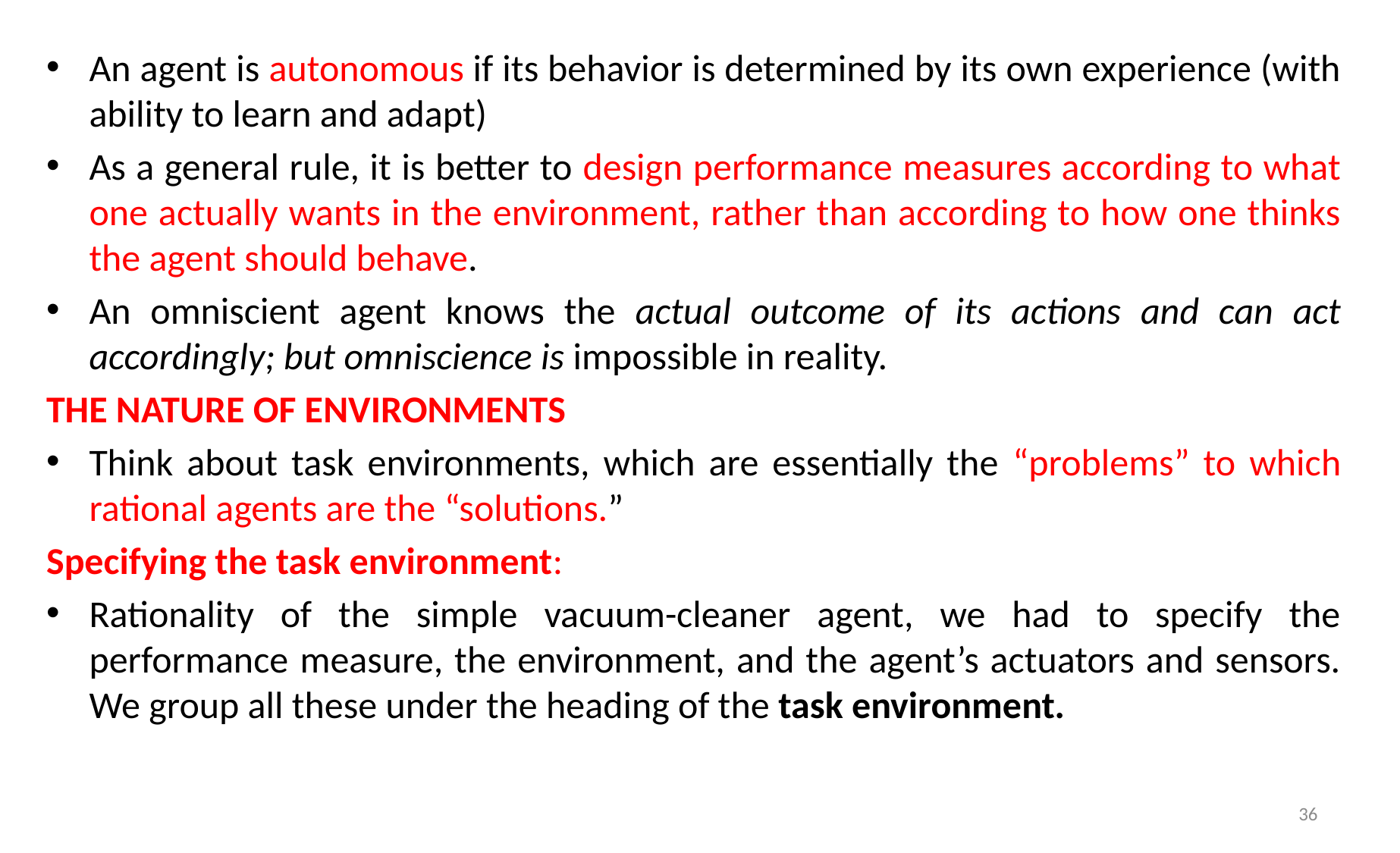

An agent is autonomous if its behavior is determined by its own experience (with ability to learn and adapt)
As a general rule, it is better to design performance measures according to what one actually wants in the environment, rather than according to how one thinks the agent should behave.
An omniscient agent knows the actual outcome of its actions and can act accordingly; but omniscience is impossible in reality.
THE NATURE OF ENVIRONMENTS
Think about task environments, which are essentially the “problems” to which rational agents are the “solutions.”
Specifying the task environment:
Rationality of the simple vacuum-cleaner agent, we had to specify the performance measure, the environment, and the agent’s actuators and sensors. We group all these under the heading of the task environment.
36